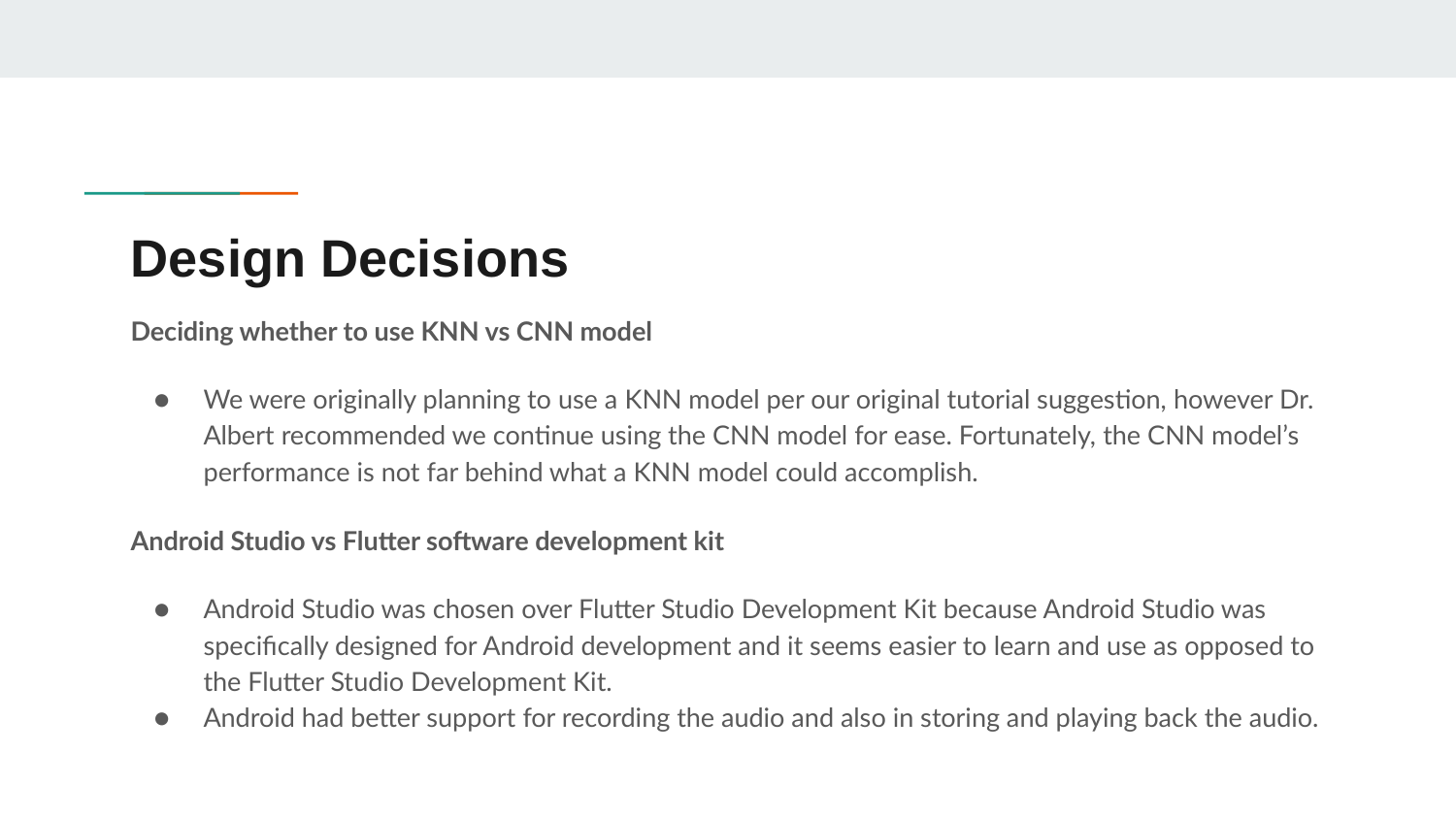

# Design Decisions

Deciding whether to use KNN vs CNN model
We were originally planning to use a KNN model per our original tutorial suggestion, however Dr. Albert recommended we continue using the CNN model for ease. Fortunately, the CNN model’s performance is not far behind what a KNN model could accomplish.
Android Studio vs Flutter software development kit
Android Studio was chosen over Flutter Studio Development Kit because Android Studio was specifically designed for Android development and it seems easier to learn and use as opposed to the Flutter Studio Development Kit.
Android had better support for recording the audio and also in storing and playing back the audio.